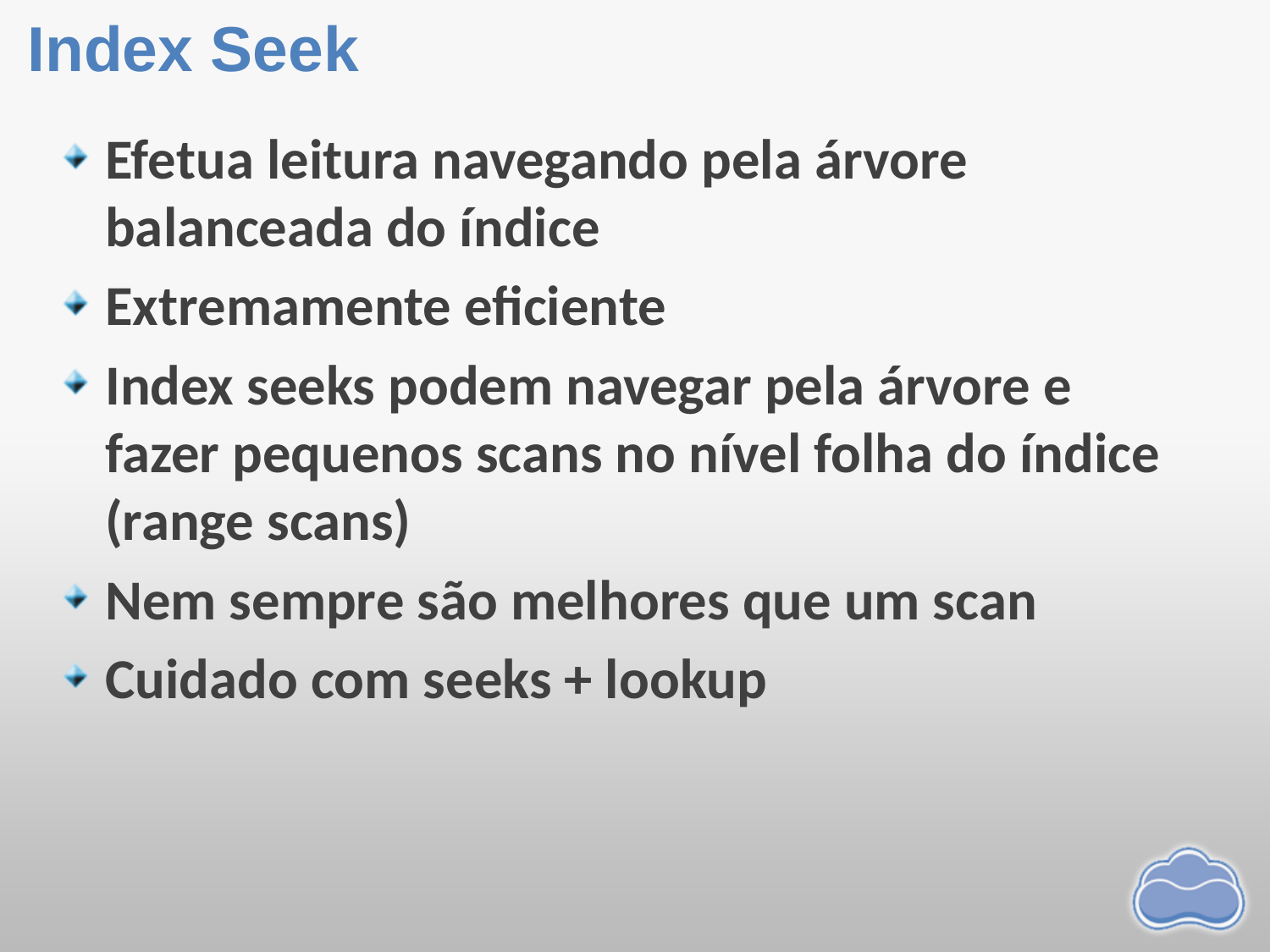

# Index Seek
Efetua leitura navegando pela árvore balanceada do índice
Extremamente eficiente
Index seeks podem navegar pela árvore e fazer pequenos scans no nível folha do índice (range scans)
Nem sempre são melhores que um scan
Cuidado com seeks + lookup